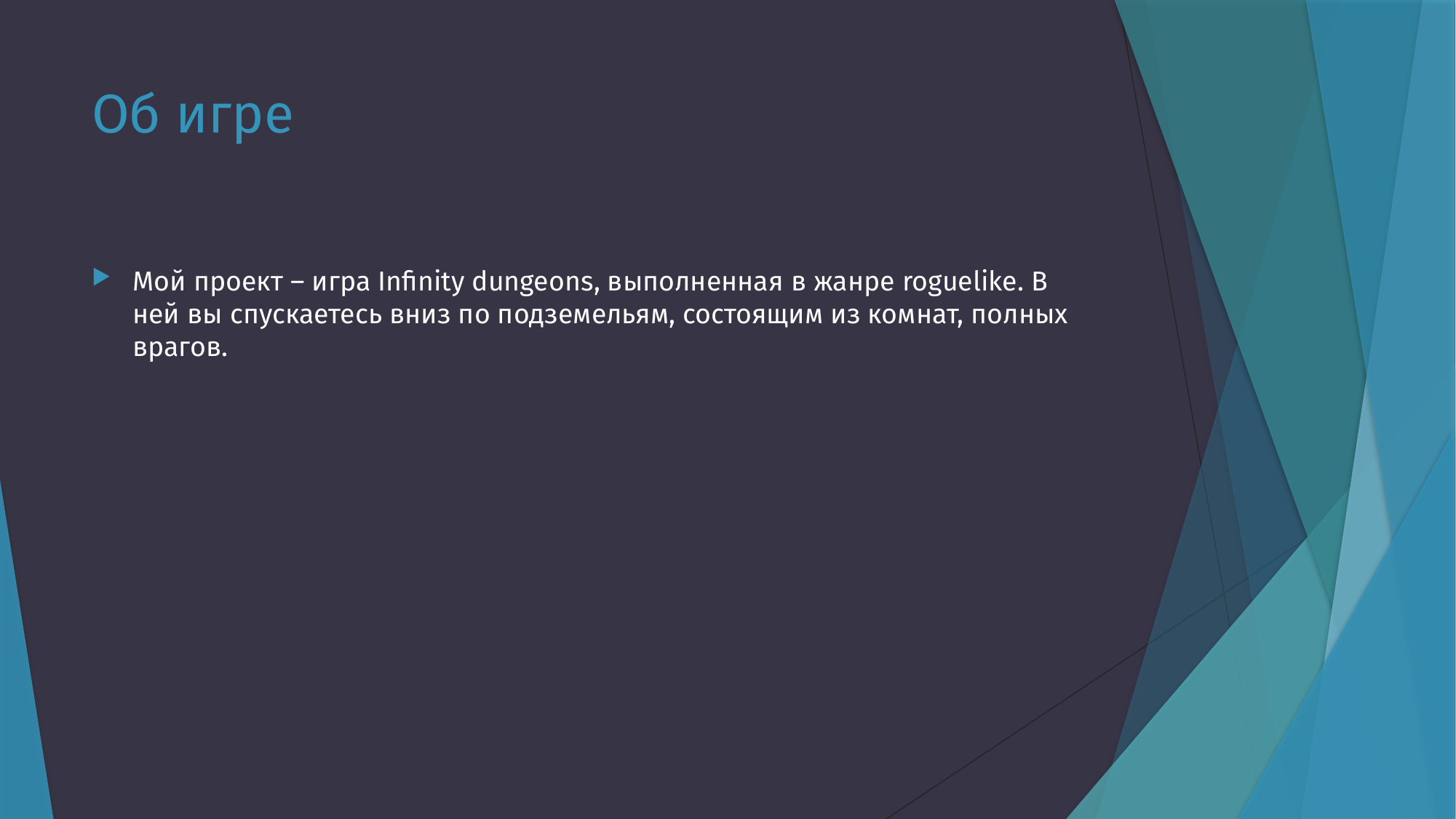

# Об игре
Мой проект – игра Infinity dungeons, выполненная в жанре roguelike. В ней вы спускаетесь вниз по подземельям, состоящим из комнат, полных врагов.